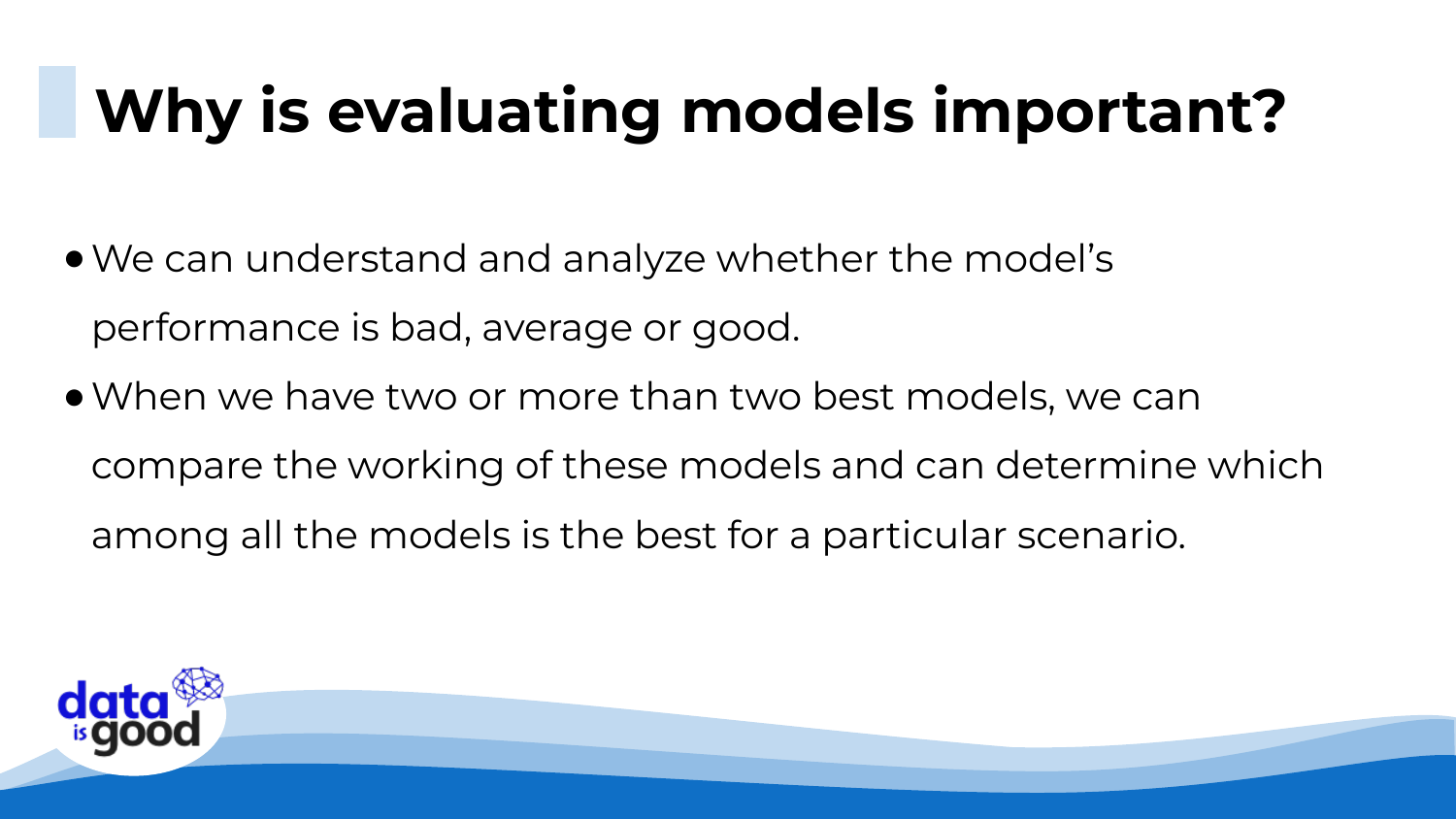

Why is evaluating models important?
We can understand and analyze whether the model’s performance is bad, average or good.
When we have two or more than two best models, we can compare the working of these models and can determine which among all the models is the best for a particular scenario.